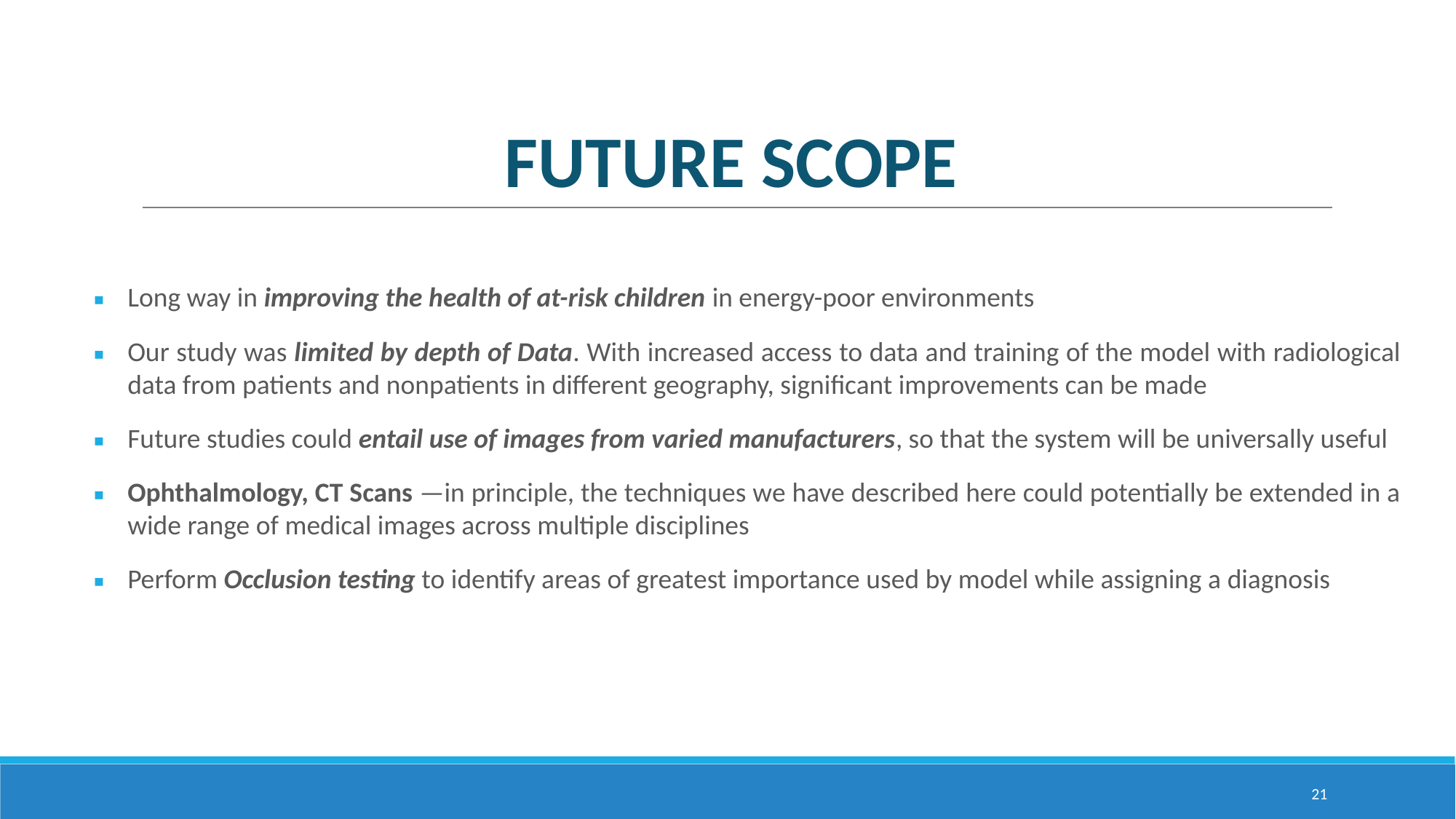

# FUTURE SCOPE

Long way in improving the health of at-risk children in energy-poor environments
Our study was limited by depth of Data. With increased access to data and training of the model with radiological data from patients and nonpatients in different geography, significant improvements can be made
Future studies could entail use of images from varied manufacturers, so that the system will be universally useful
Ophthalmology, CT Scans —in principle, the techniques we have described here could potentially be extended in a wide range of medical images across multiple disciplines
Perform Occlusion testing to identify areas of greatest importance used by model while assigning a diagnosis
21